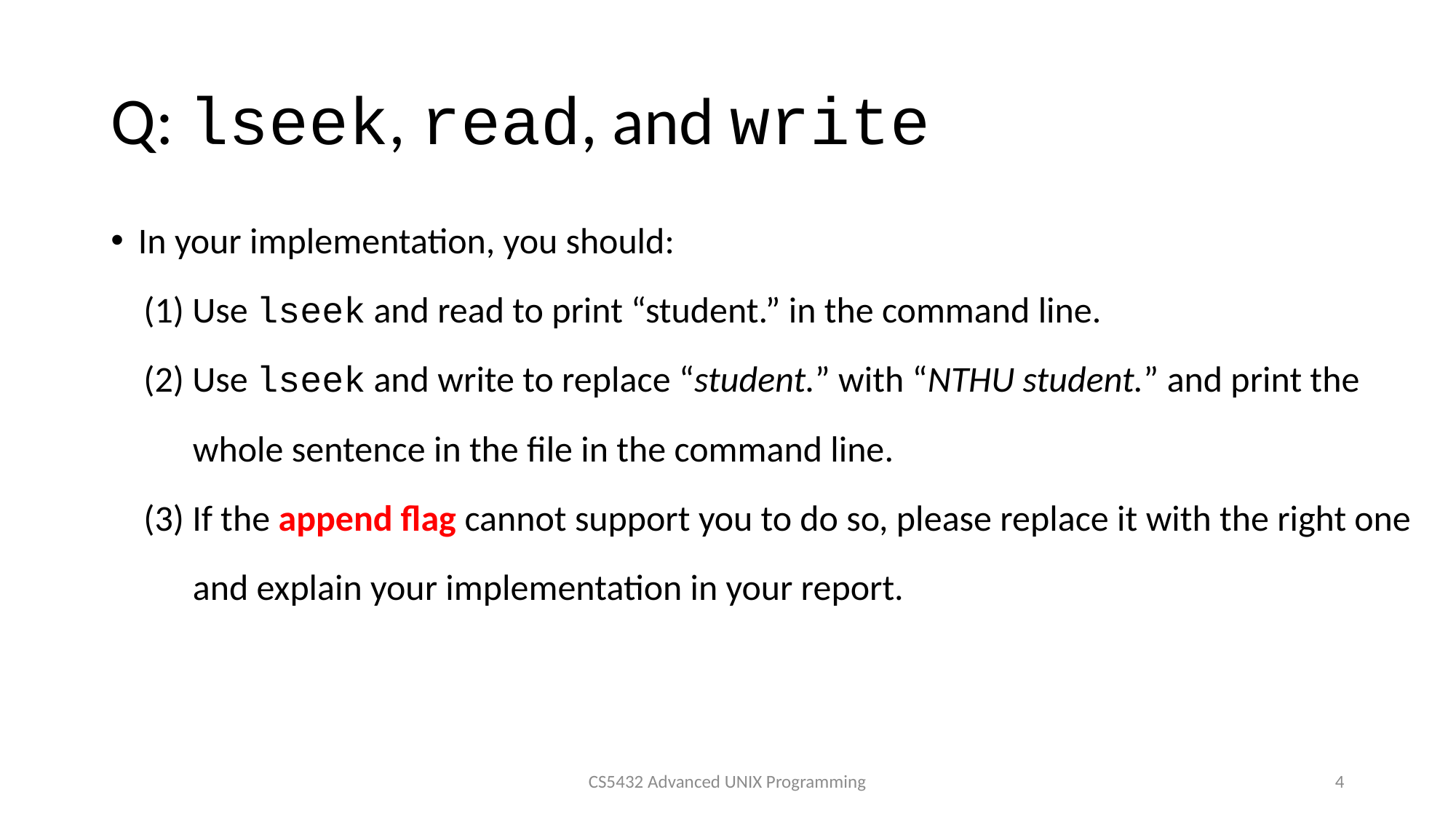

# Q: lseek, read, and write
In your implementation, you should:
    (1) Use lseek and read to print “student.” in the command line.
    (2) Use lseek and write to replace “student.” with “NTHU student.” and print the
          whole sentence in the file in the command line.
    (3) If the append flag cannot support you to do so, please replace it with the right one
          and explain your implementation in your report.
CS5432 Advanced UNIX Programming
4